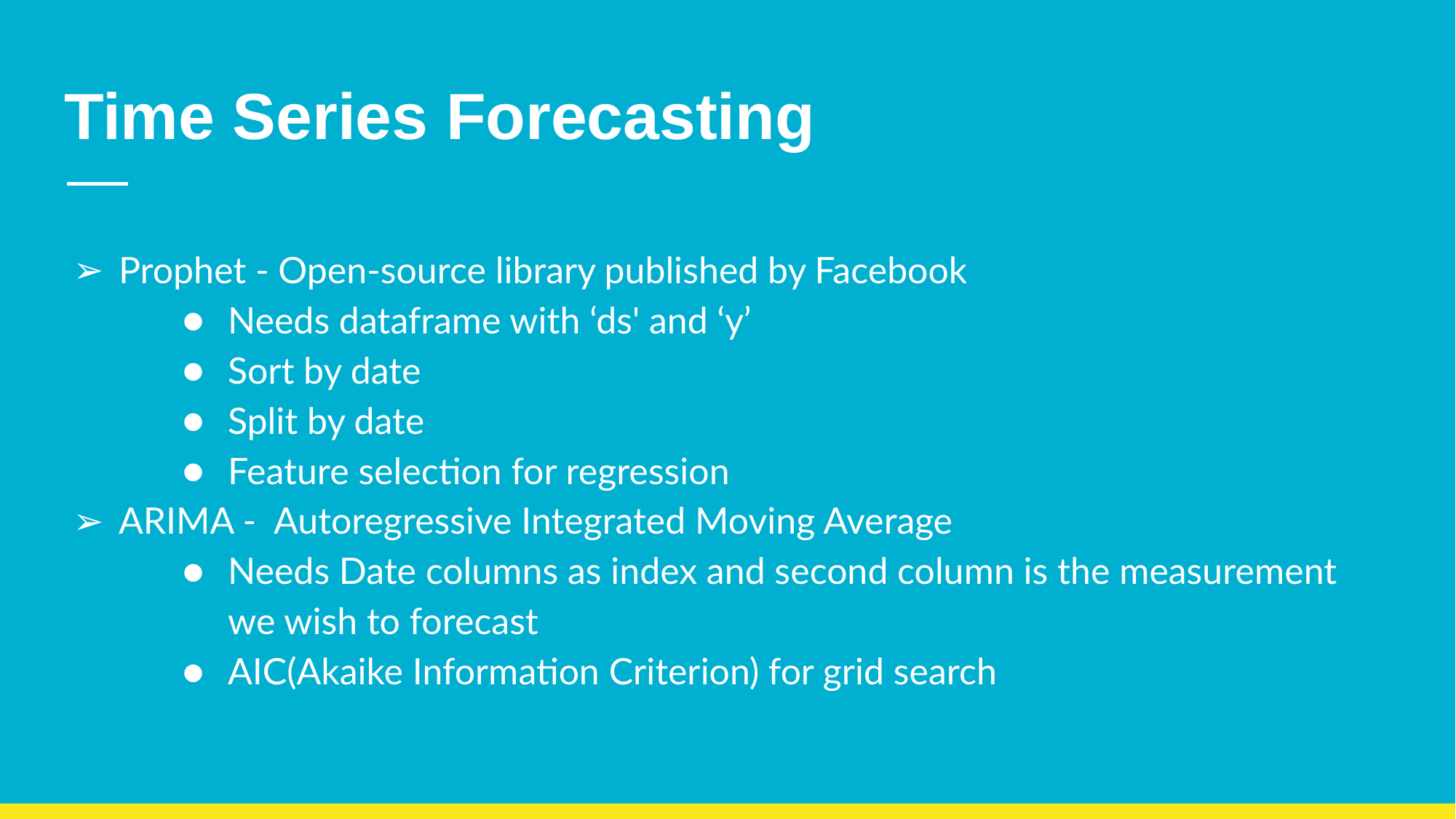

# Time Series Forecasting
Prophet - Open-source library published by Facebook
Needs dataframe with ‘ds' and ‘y’
Sort by date
Split by date
Feature selection for regression
ARIMA -  Autoregressive Integrated Moving Average
Needs Date columns as index and second column is the measurement we wish to forecast
AIC(Akaike Information Criterion) for grid search